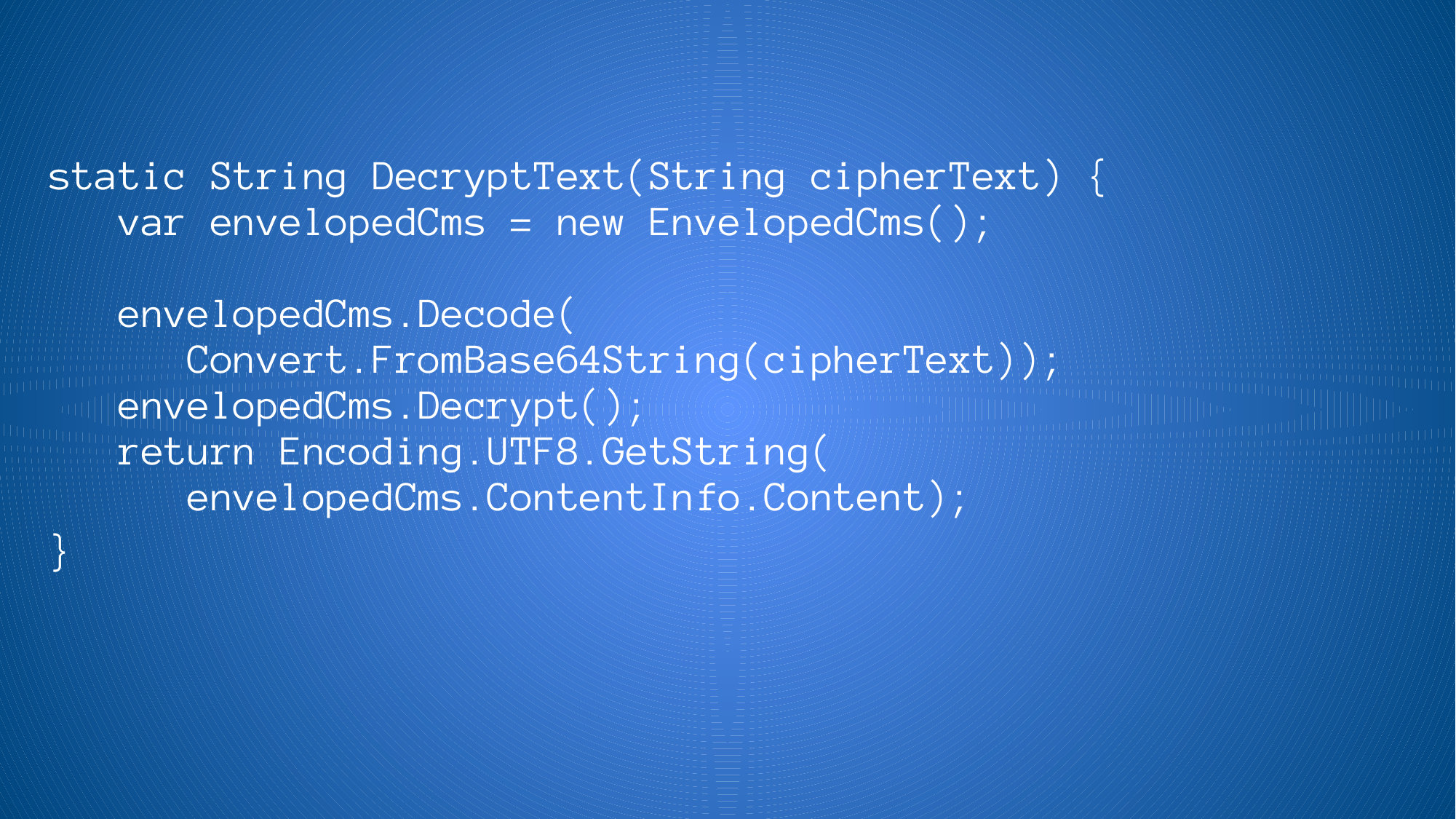

#
static String DecryptText(String cipherText) {
   var envelopedCms = new EnvelopedCms();
   envelopedCms.Decode(
      Convert.FromBase64String(cipherText));
   envelopedCms.Decrypt();
   return Encoding.UTF8.GetString(
      envelopedCms.ContentInfo.Content);
}